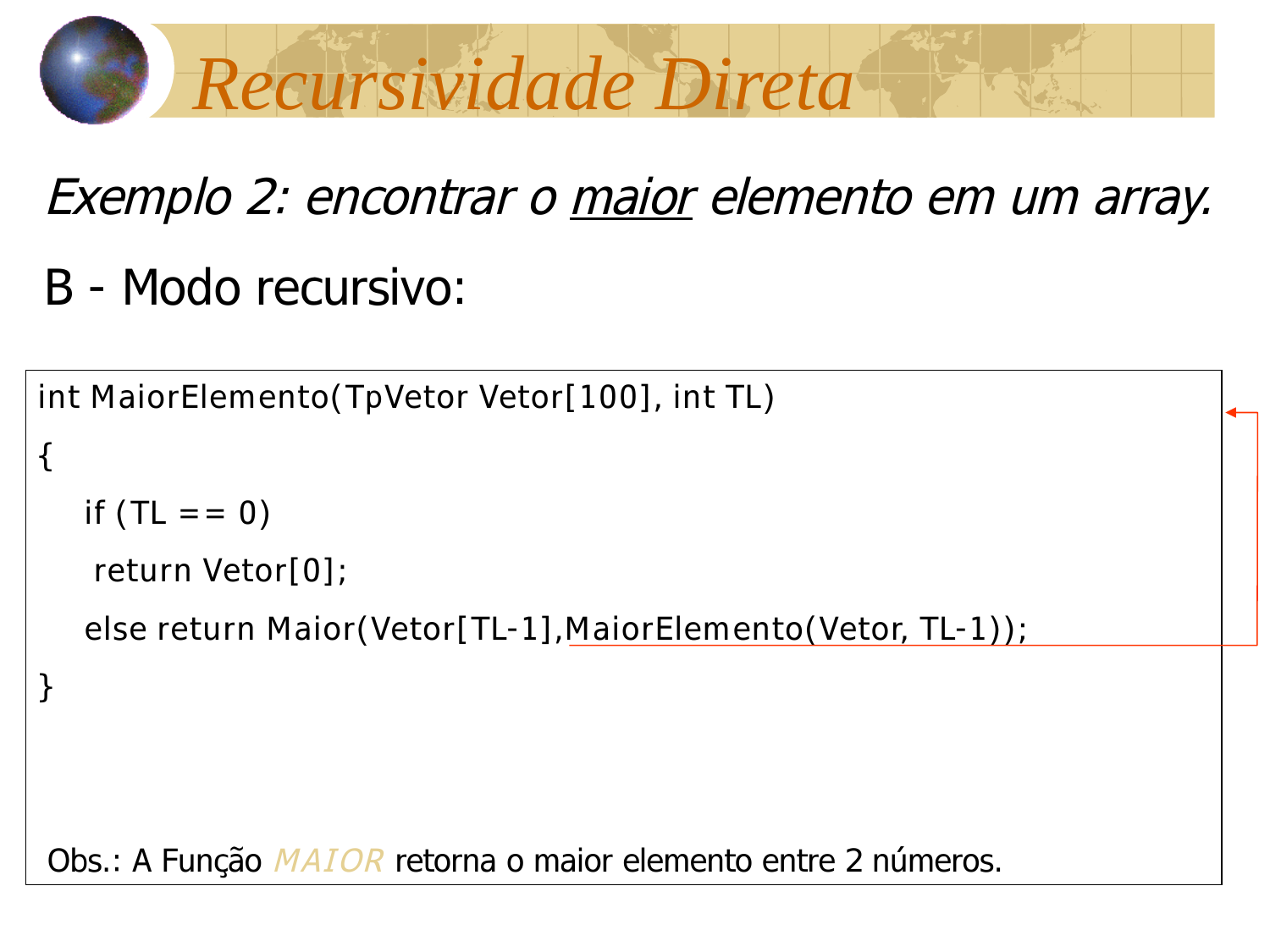

Recursividade Direta
Exemplo 2: encontrar o maior elemento em um array.
B - Modo recursivo:
int MaiorElemento(TpVetor Vetor[100], int TL)
{
     if (TL == 0)
      return Vetor[0];
     else return Maior(Vetor[TL-1],MaiorElemento(Vetor, TL-1));
}

 Obs.: A Função MAIOR retorna o maior elemento entre 2 números.